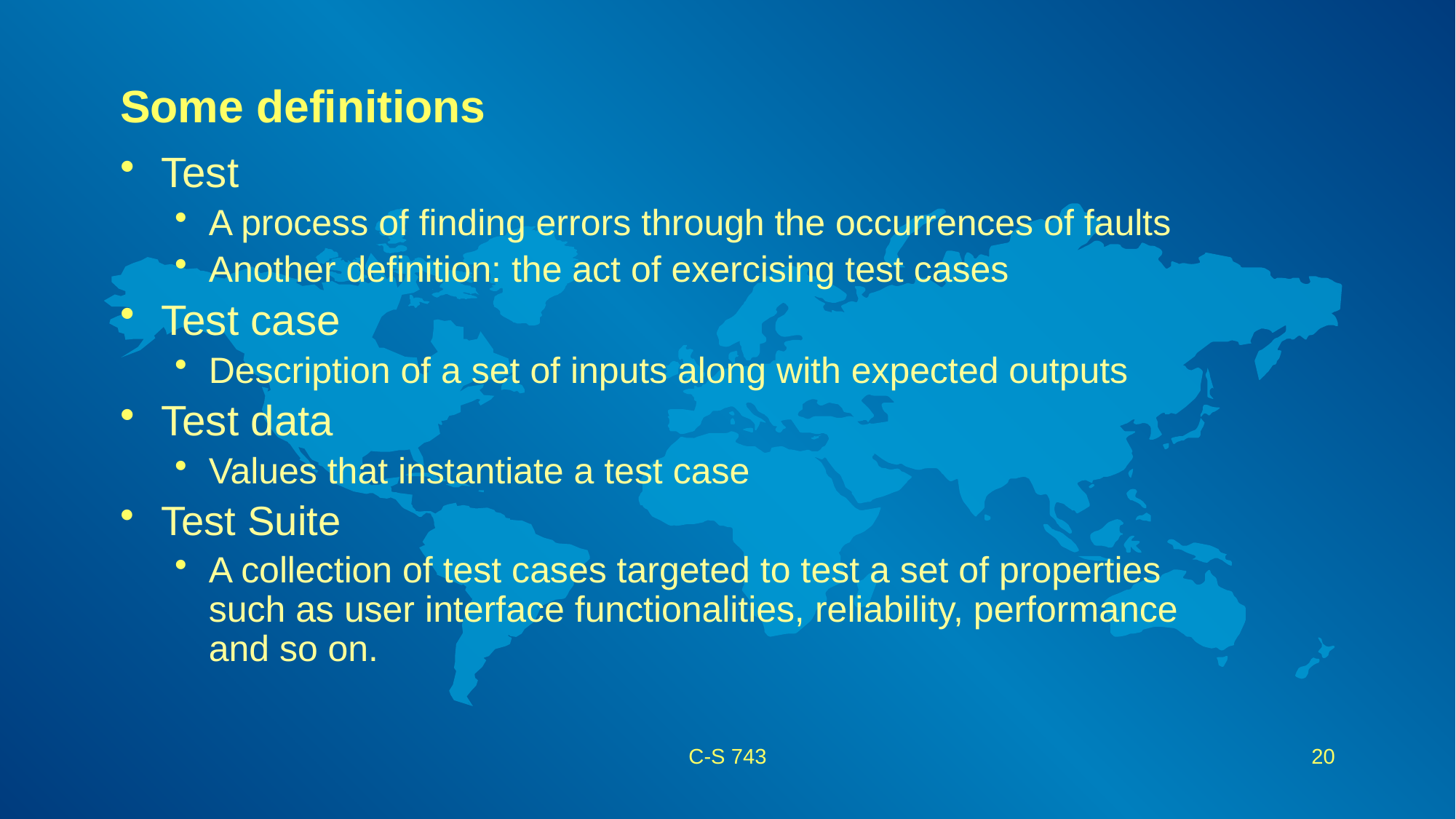

# Some definitions
Test
A process of finding errors through the occurrences of faults
Another definition: the act of exercising test cases
Test case
Description of a set of inputs along with expected outputs
Test data
Values that instantiate a test case
Test Suite
A collection of test cases targeted to test a set of properties such as user interface functionalities, reliability, performance and so on.
C-S 743
20